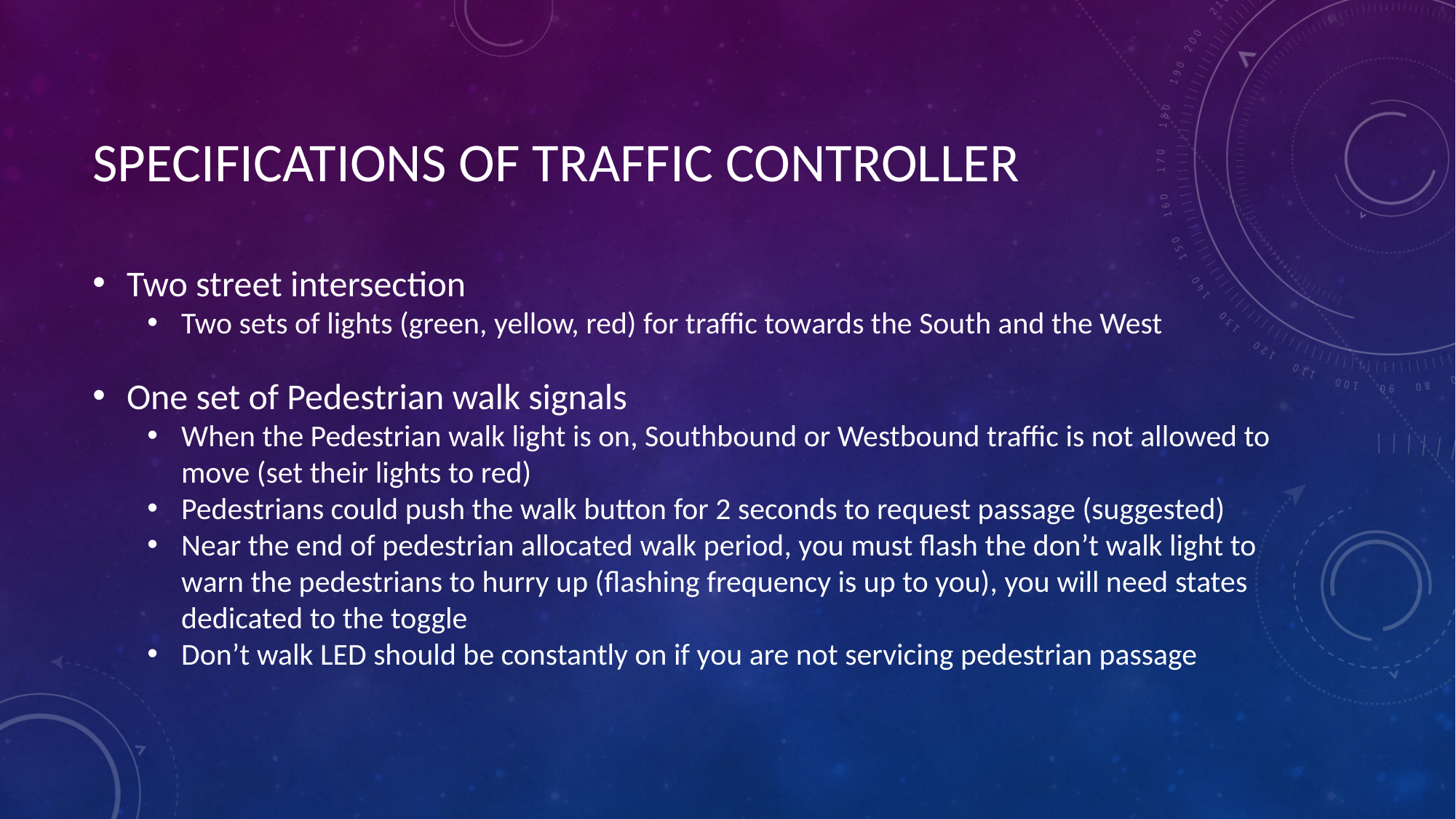

Specifications of traffic controller
Two street intersection
Two sets of lights (green, yellow, red) for traffic towards the South and the West

One set of Pedestrian walk signals
When the Pedestrian walk light is on, Southbound or Westbound traffic is not allowed to move (set their lights to red)
Pedestrians could push the walk button for 2 seconds to request passage (suggested)
Near the end of pedestrian allocated walk period, you must flash the don’t walk light to warn the pedestrians to hurry up (flashing frequency is up to you), you will need states dedicated to the toggle
Don’t walk LED should be constantly on if you are not servicing pedestrian passage